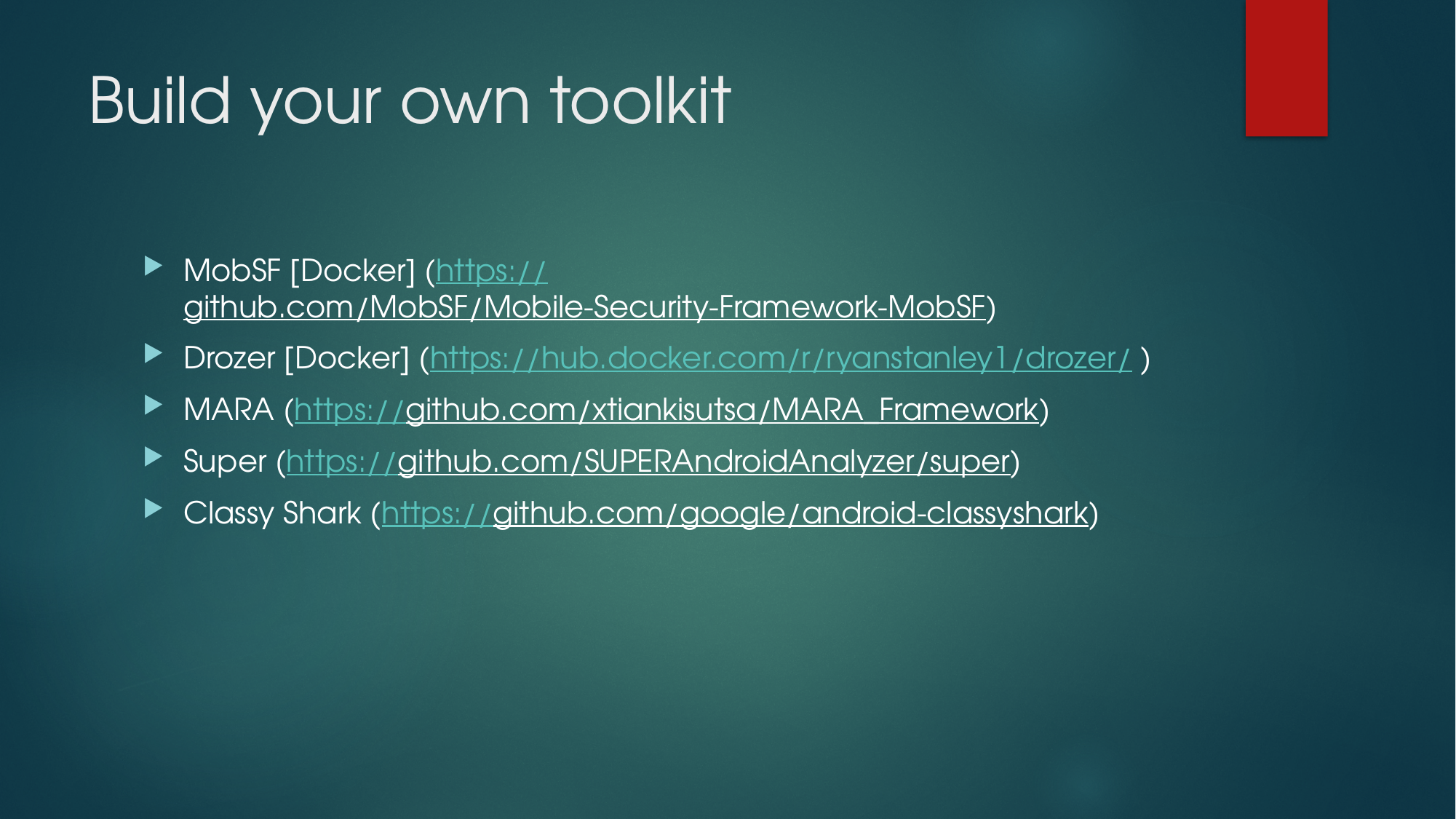

# Build your own toolkit
MobSF [Docker] (https://github.com/MobSF/Mobile-Security-Framework-MobSF)
Drozer [Docker] (https://hub.docker.com/r/ryanstanley1/drozer/ )
MARA (https://github.com/xtiankisutsa/MARA_Framework)
Super (https://github.com/SUPERAndroidAnalyzer/super)
Classy Shark (https://github.com/google/android-classyshark)